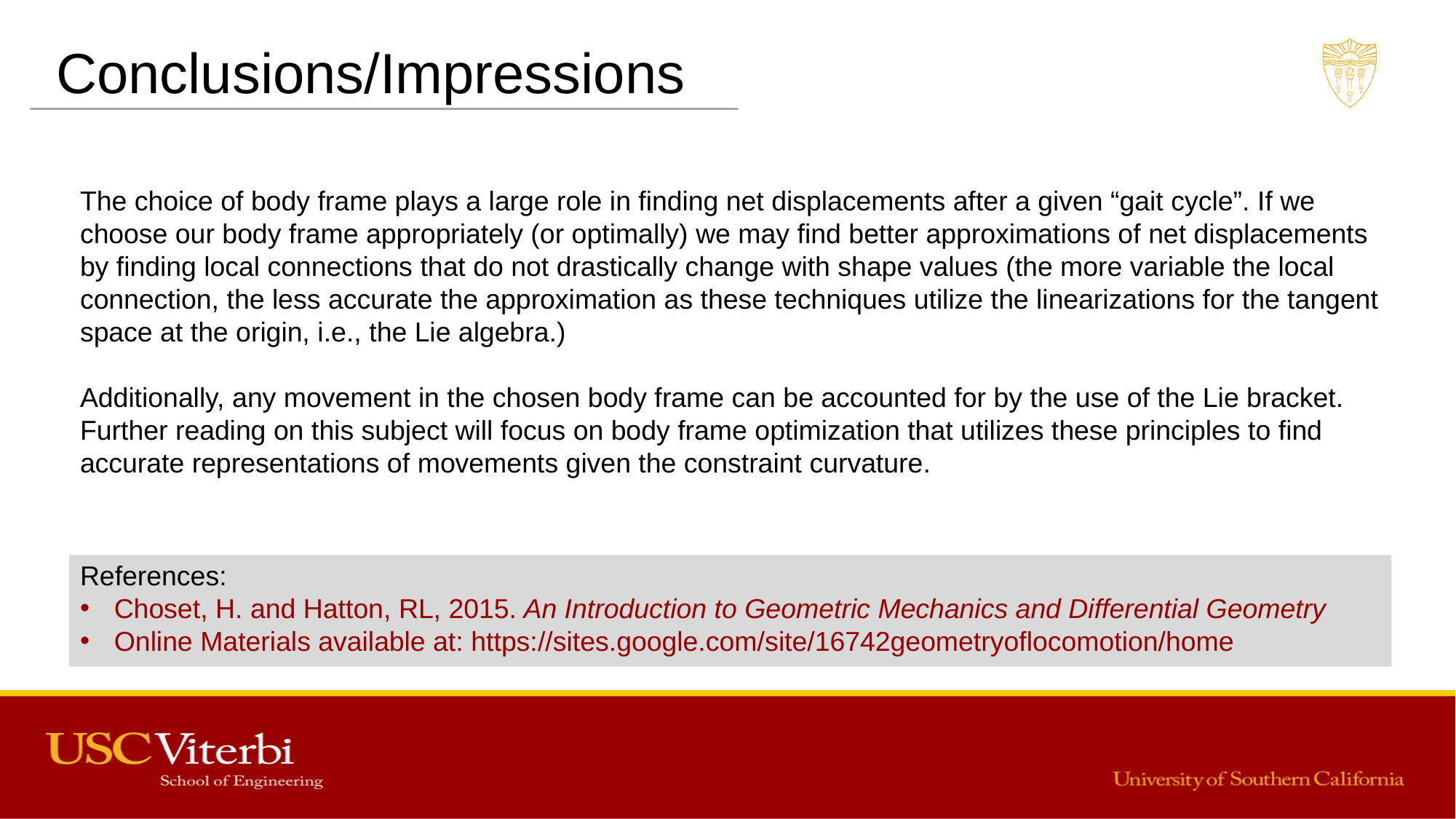

Conclusions/Impressions
The choice of body frame plays a large role in finding net displacements after a given “gait cycle”. If we choose our body frame appropriately (or optimally) we may find better approximations of net displacements by finding local connections that do not drastically change with shape values (the more variable the local connection, the less accurate the approximation as these techniques utilize the linearizations for the tangent space at the origin, i.e., the Lie algebra.)

Additionally, any movement in the chosen body frame can be accounted for by the use of the Lie bracket. Further reading on this subject will focus on body frame optimization that utilizes these principles to find accurate representations of movements given the constraint curvature.
References:
Choset, H. and Hatton, RL, 2015. An Introduction to Geometric Mechanics and Differential Geometry
Online Materials available at: https://sites.google.com/site/16742geometryoflocomotion/home